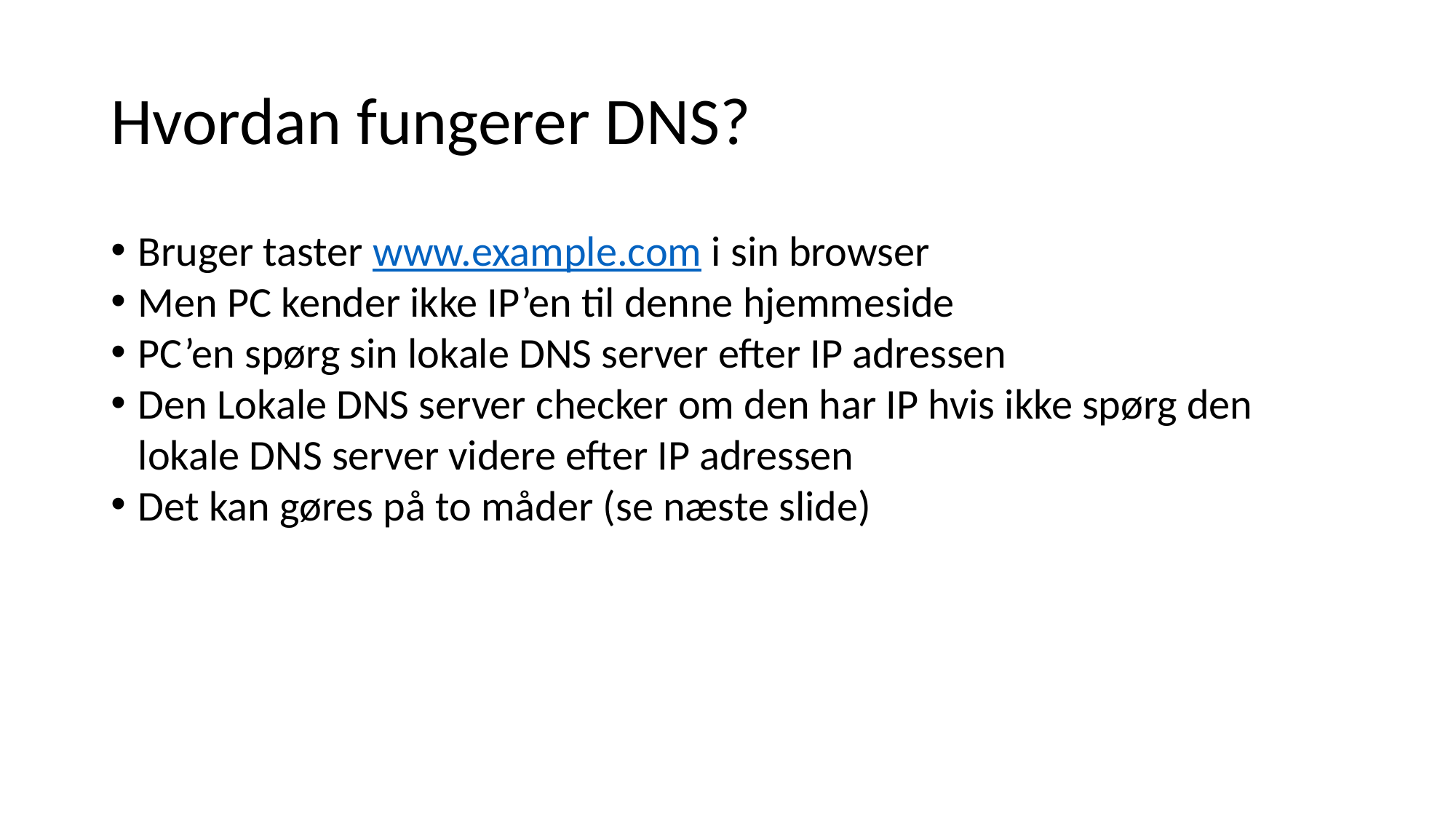

# Hvordan fungerer DNS?
Bruger taster www.example.com i sin browser
Men PC kender ikke IP’en til denne hjemmeside
PC’en spørg sin lokale DNS server efter IP adressen
Den Lokale DNS server checker om den har IP hvis ikke spørg den lokale DNS server videre efter IP adressen
Det kan gøres på to måder (se næste slide)